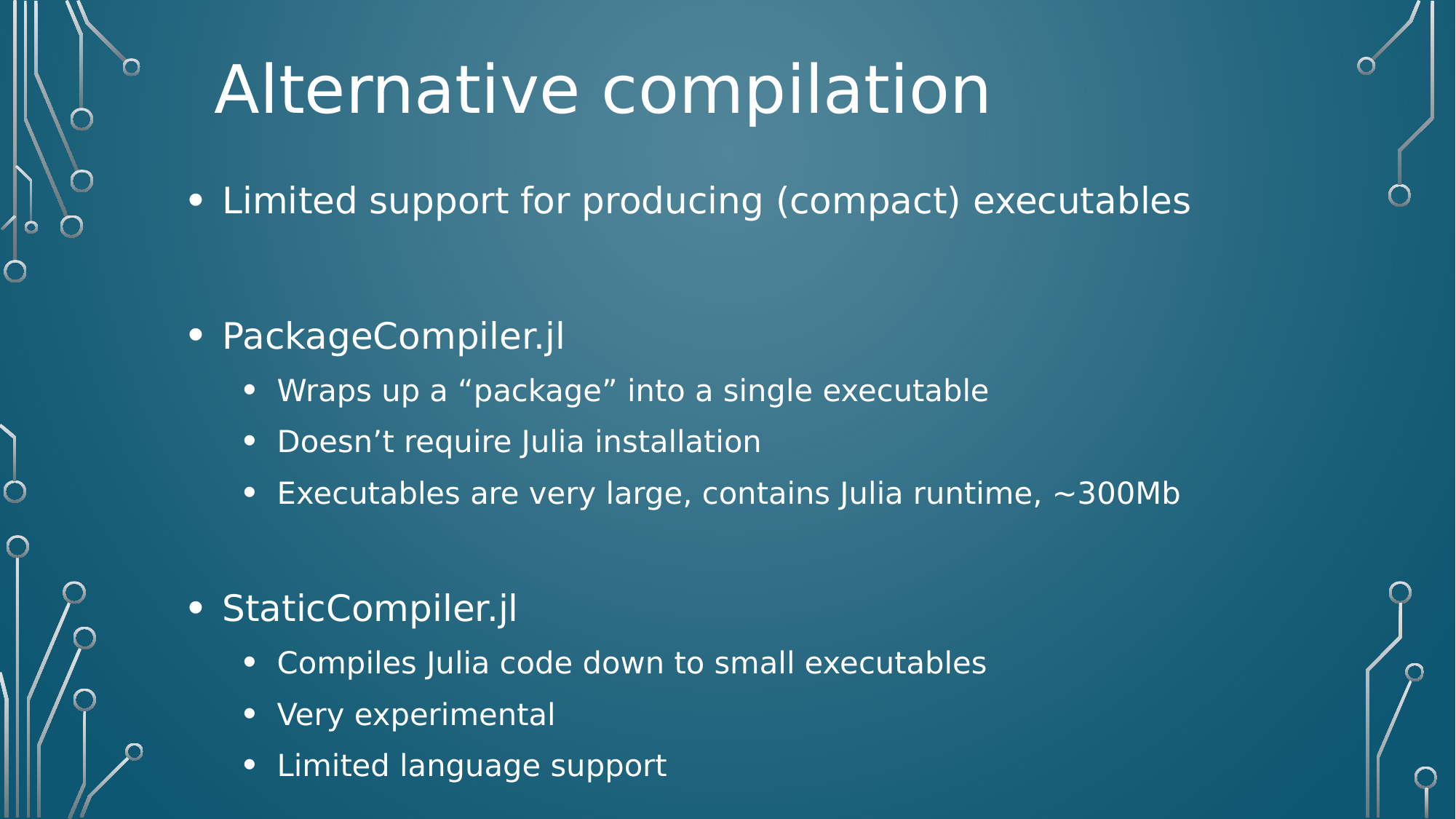

# Alternative compilation
Limited support for producing (compact) executables

PackageCompiler.jl
Wraps up a “package” into a single executable
Doesn’t require Julia installation
Executables are very large, contains Julia runtime, ~300Mb

StaticCompiler.jl
Compiles Julia code down to small executables
Very experimental
Limited language support